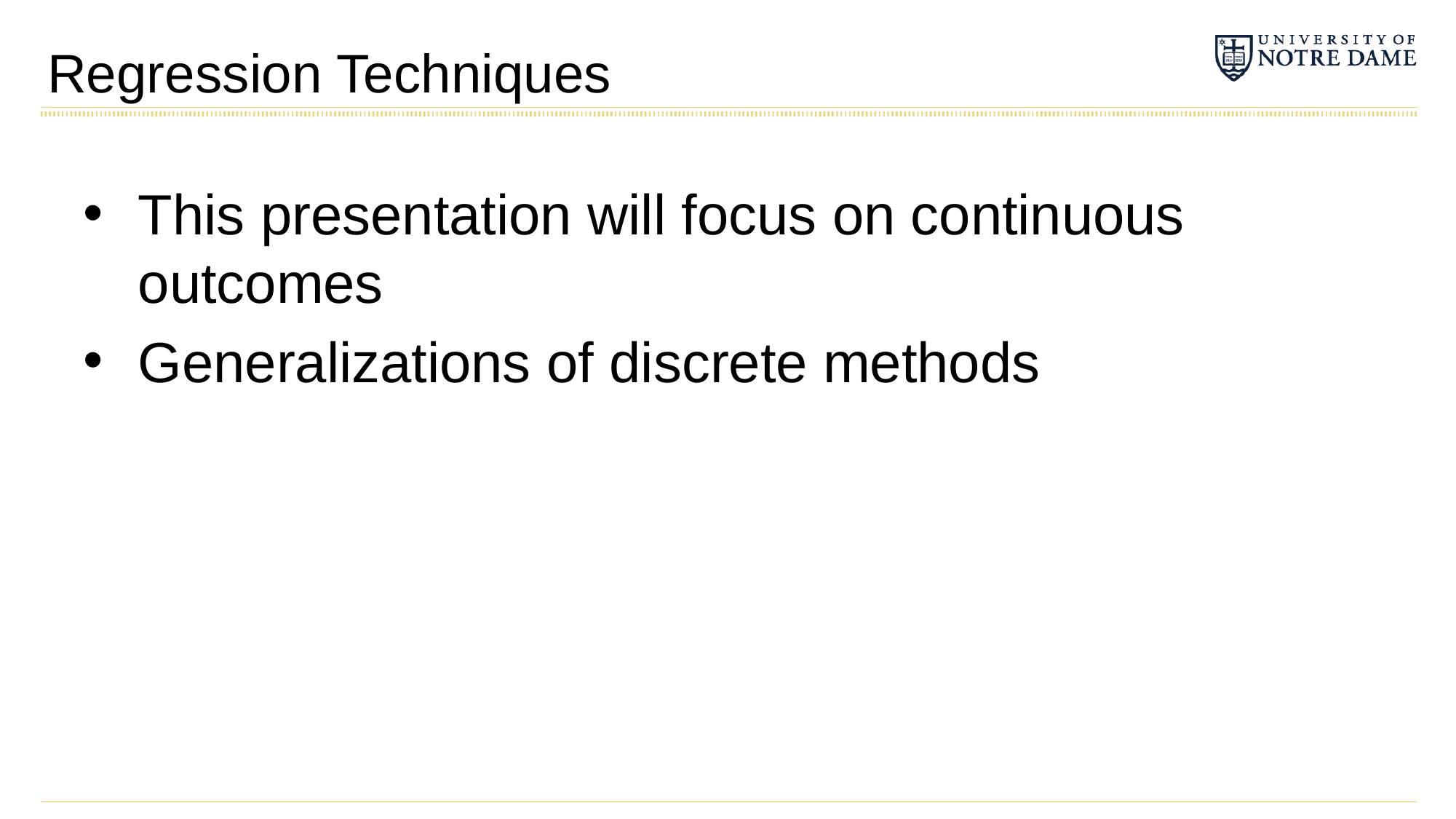

# Regression Techniques
This presentation will focus on continuous outcomes
Generalizations of discrete methods